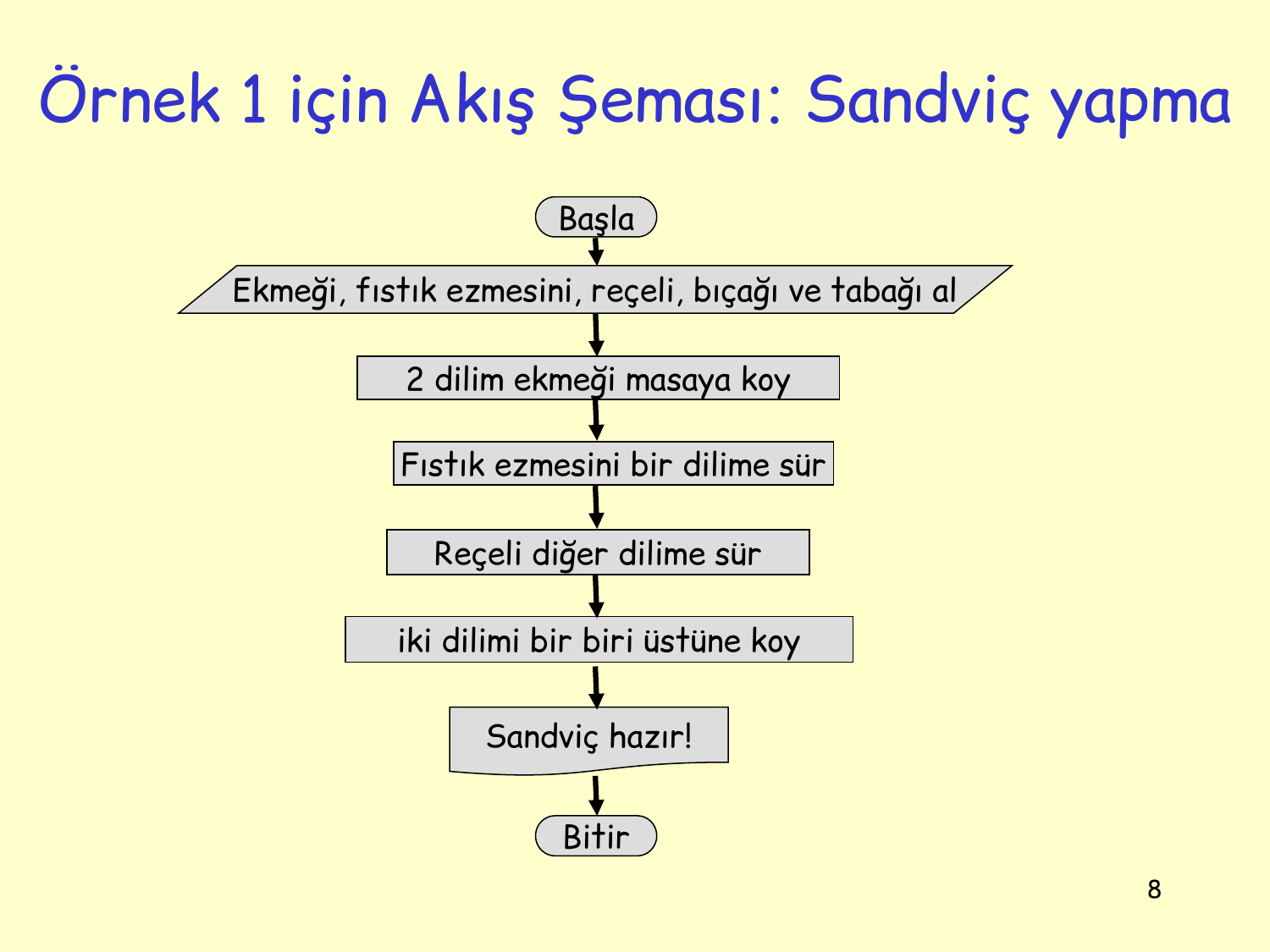

# Örnek 1 için Akış Şeması: Sandviç yapma
Başla

Ekmeği, fıstık ezmesini, reçeli, bıçağı ve tabağı al

2 dilim ekmeği masaya koy

Fıstık ezmesini bir dilime sür

Reçeli diğer dilime sür

iki dilimi bir biri üstüne koy

Sandviç hazır!

Bitir
8